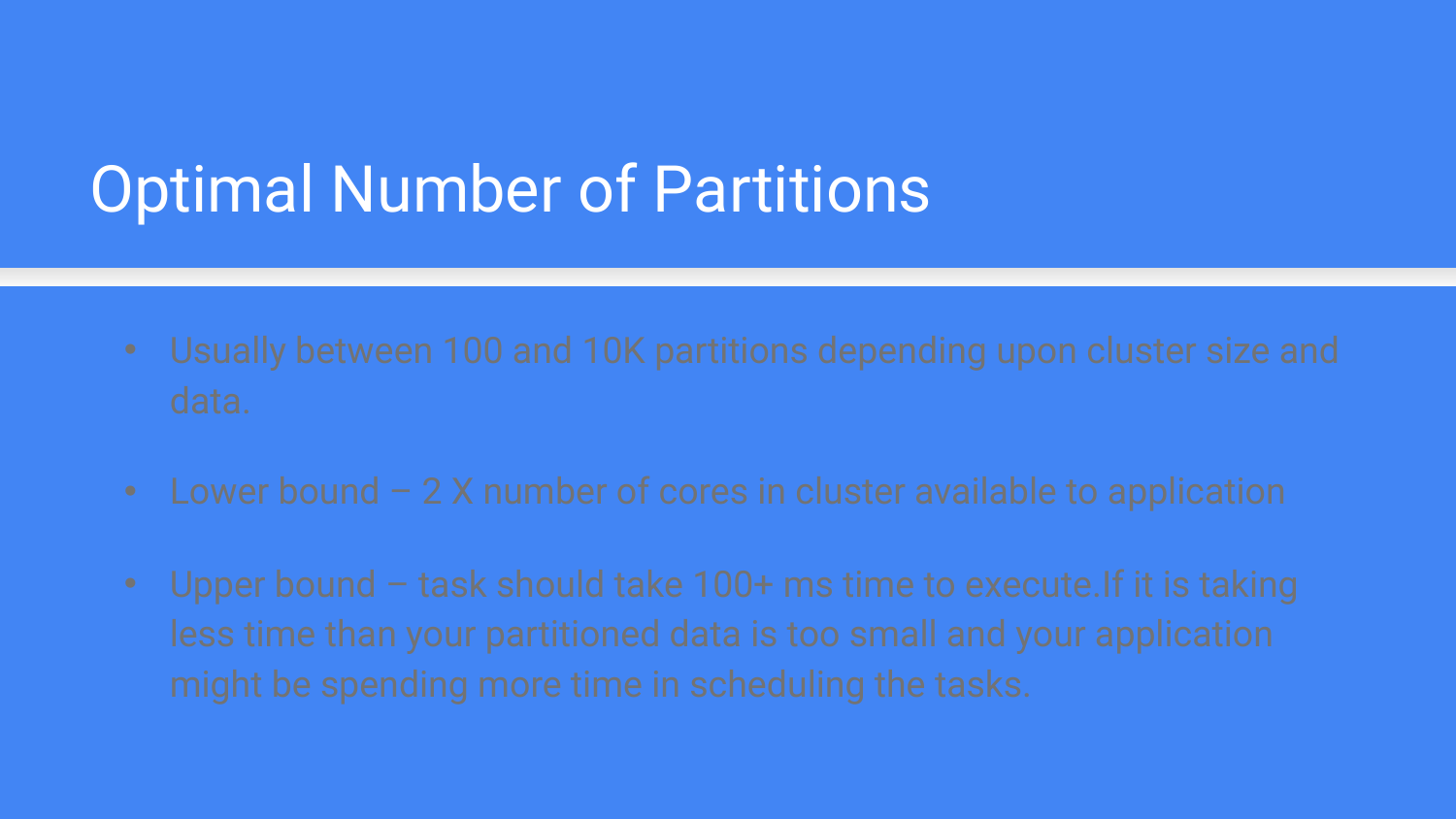

Optimal Number of Partitions

Usually between 100 and 10K partitions depending upon cluster size and data.

Lower bound – 2 X number of cores in cluster available to application

Upper bound – task should take 100+ ms time to execute.If it is taking less time than your partitioned data is too small and your application might be spending more time in scheduling the tasks.